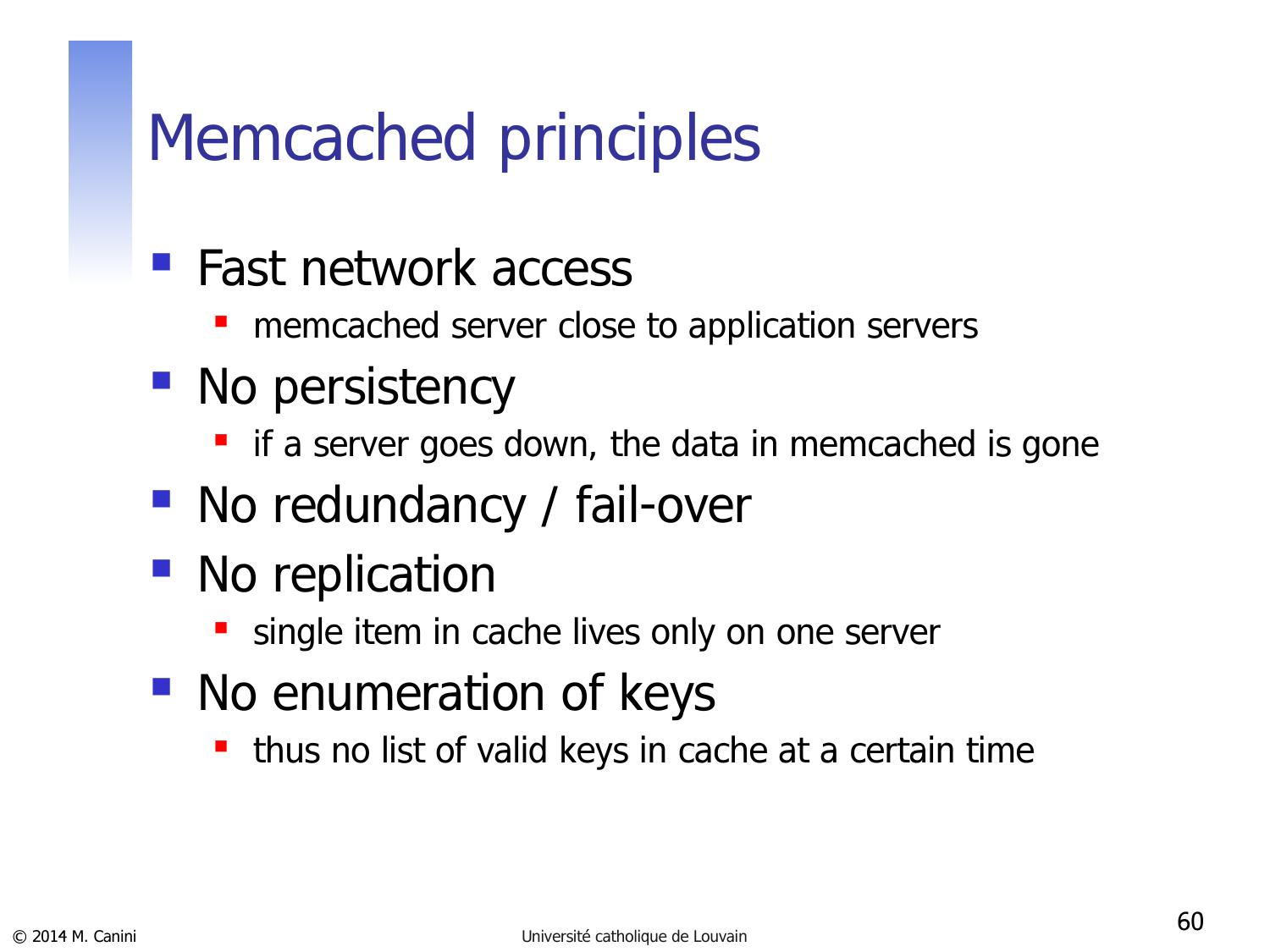

# Memcached principles
Fast network access
memcached server close to application servers
No persistency
if a server goes down, the data in memcached is gone
No redundancy / fail-over
No replication
single item in cache lives only on one server
No enumeration of keys
thus no list of valid keys in cache at a certain time
60
Université catholique de Louvain